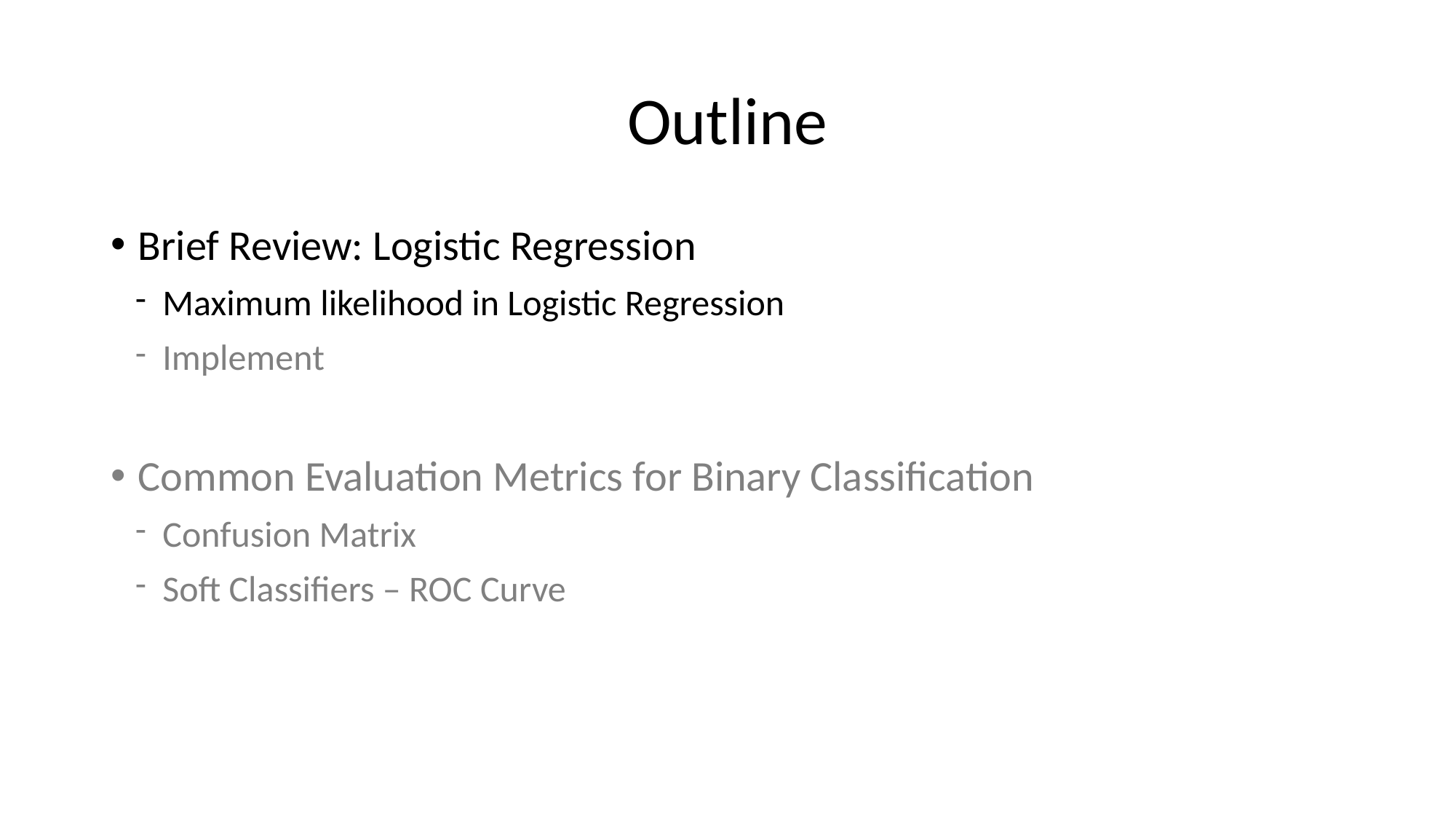

# Outline
Brief Review: Logistic Regression
Maximum likelihood in Logistic Regression
Implement

Common Evaluation Metrics for Binary Classification
Confusion Matrix
Soft Classifiers – ROC Curve